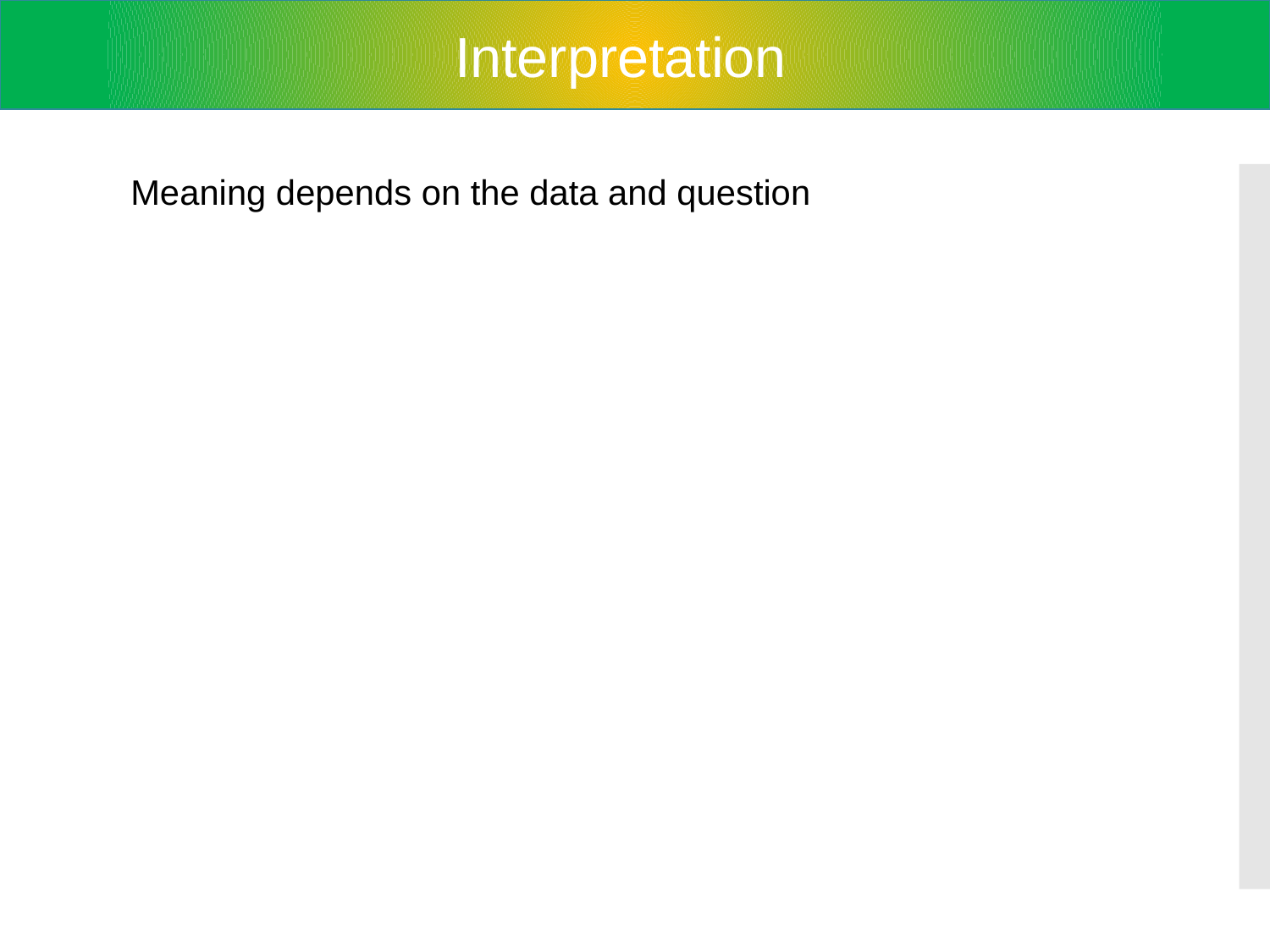

Interpretation
Meaning depends on the data and question